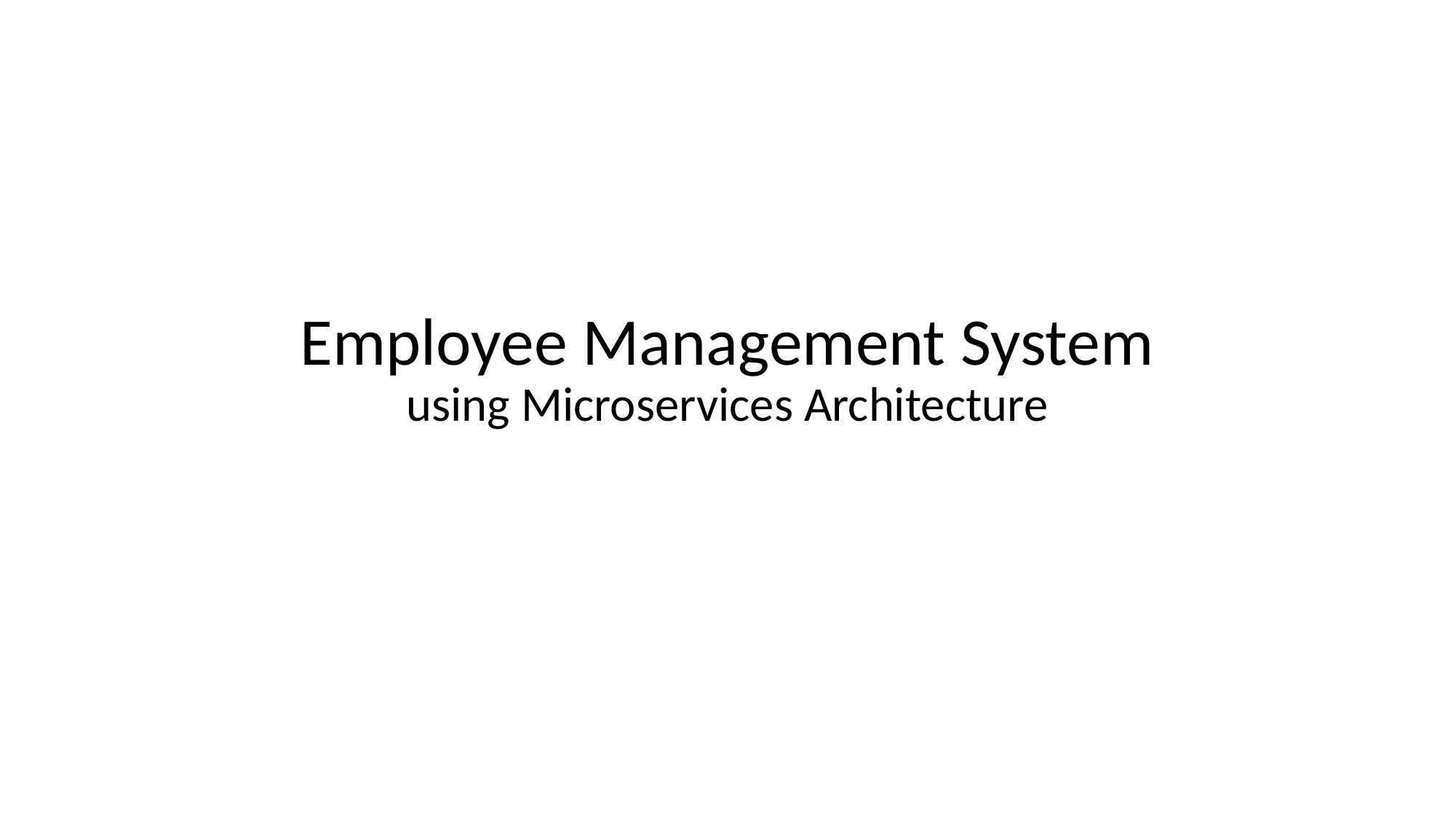

# Employee Management System using Microservices Architecture